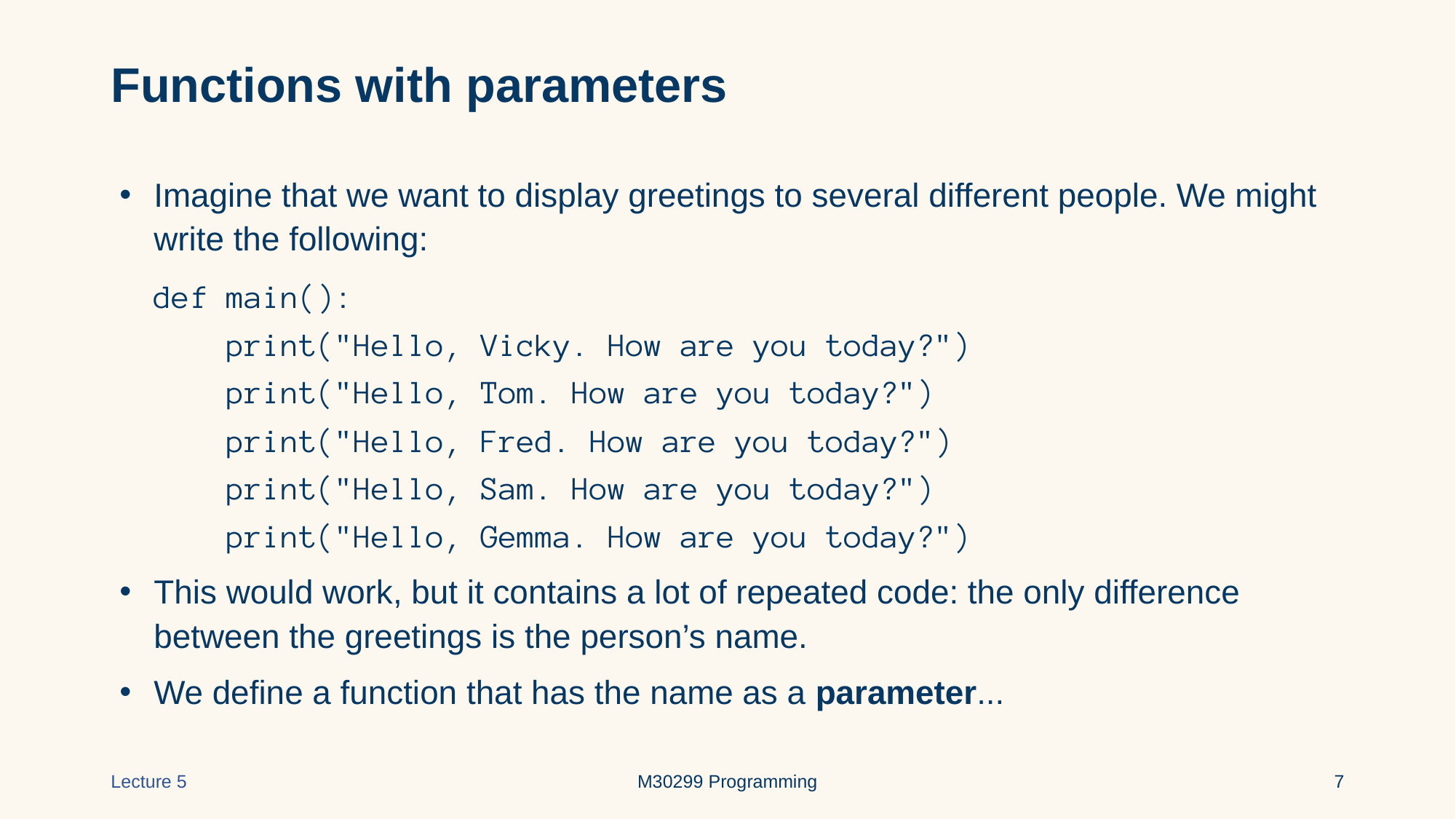

# Functions with parameters
Imagine that we want to display greetings to several different people. We might write the following:
def main():
    print("Hello, Vicky. How are you today?")
    print("Hello, Tom. How are you today?")
    print("Hello, Fred. How are you today?")
    print("Hello, Sam. How are you today?")
    print("Hello, Gemma. How are you today?")
This would work, but it contains a lot of repeated code: the only difference between the greetings is the person’s name.
We define a function that has the name as a parameter...
Lecture 5
M30299 Programming
7